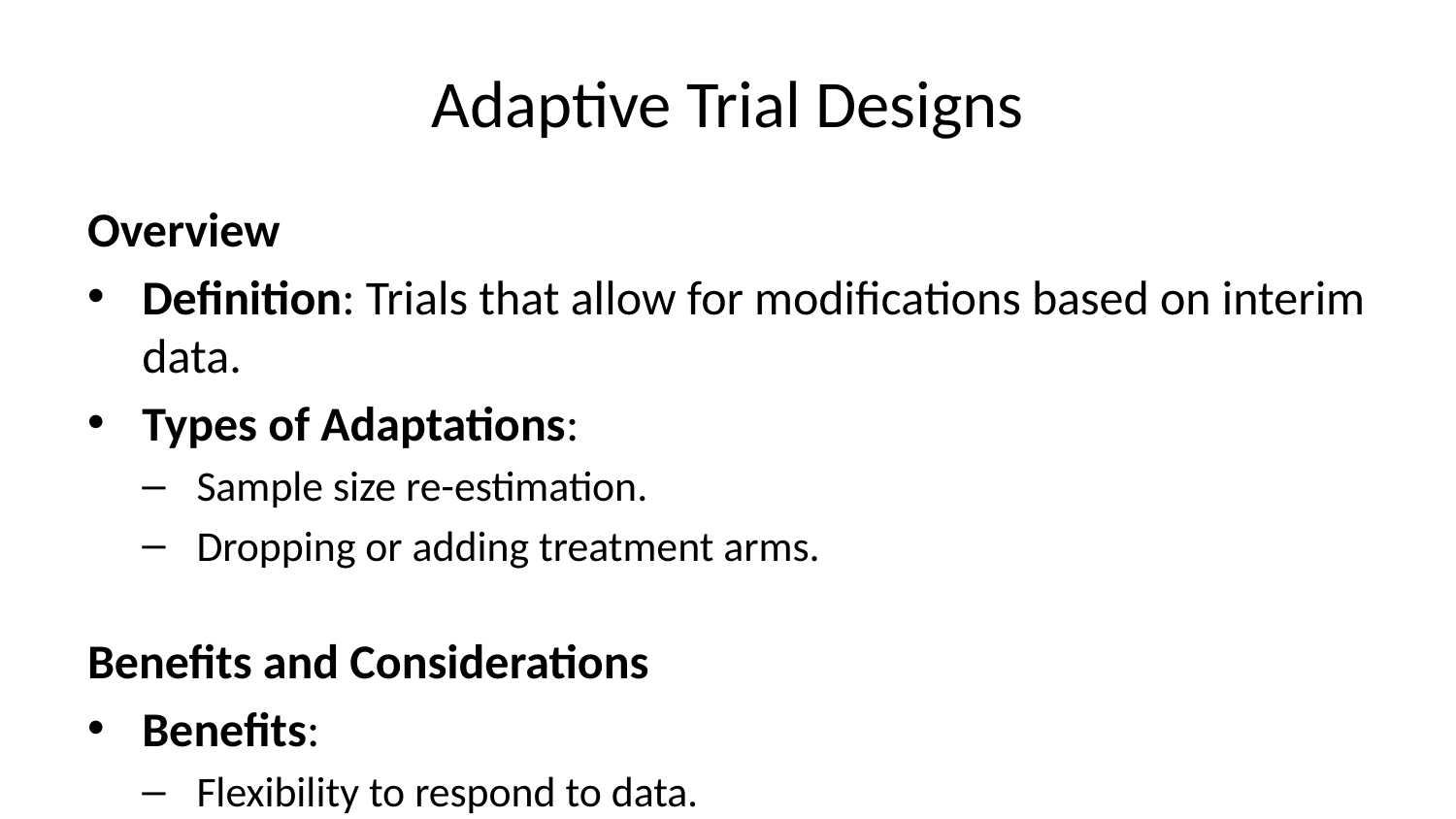

# Adaptive Trial Designs
Overview
Definition: Trials that allow for modifications based on interim data.
Types of Adaptations:
Sample size re-estimation.
Dropping or adding treatment arms.
Benefits and Considerations
Benefits:
Flexibility to respond to data.
Potential for increased efficiency.
Considerations:
Must maintain trial integrity.
Requires pre-specification and appropriate statistical methods.